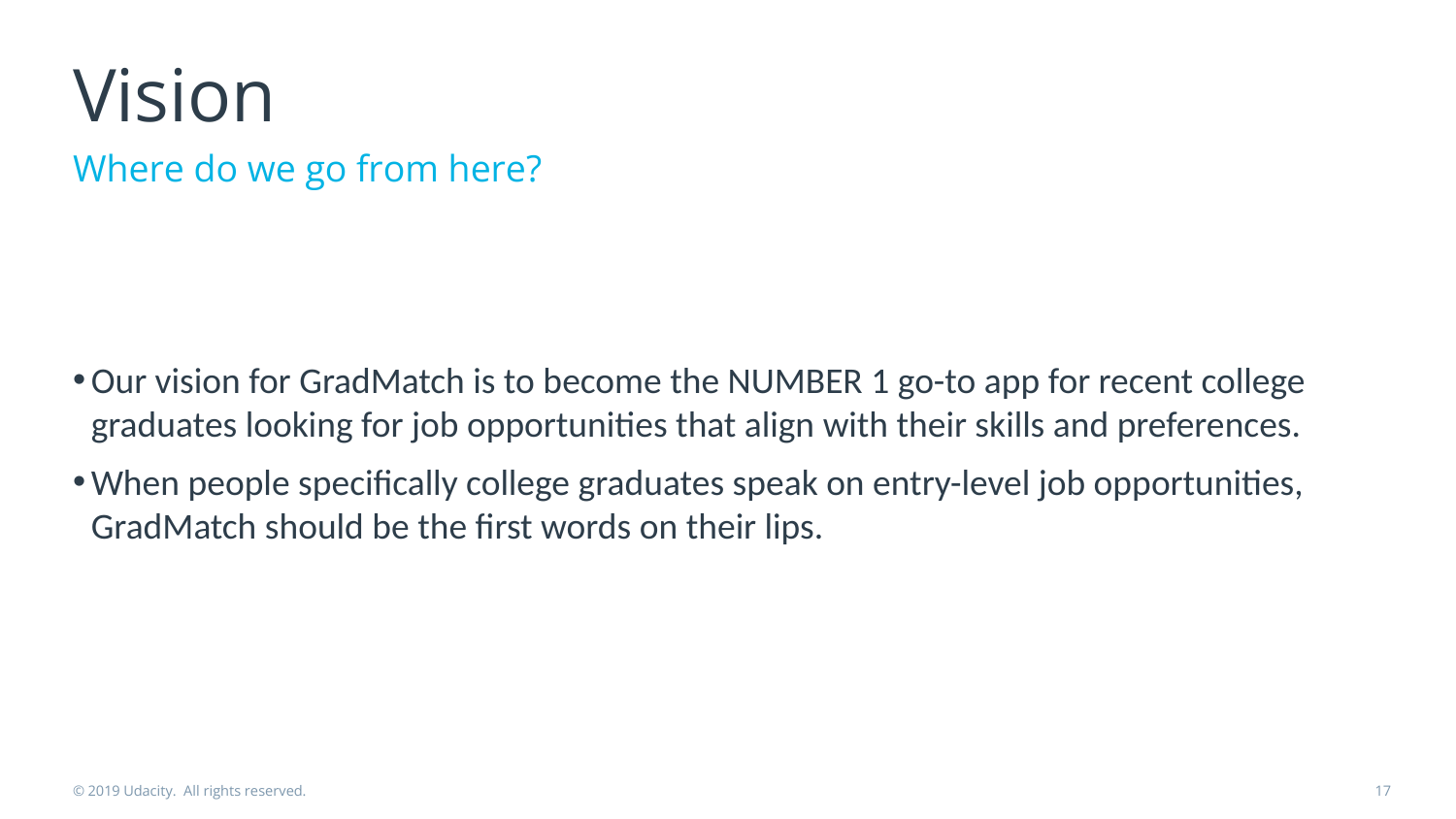

# Vision
Where do we go from here?
Our vision for GradMatch is to become the NUMBER 1 go-to app for recent college graduates looking for job opportunities that align with their skills and preferences.
When people specifically college graduates speak on entry-level job opportunities, GradMatch should be the first words on their lips.
© 2019 Udacity.  All rights reserved.
17